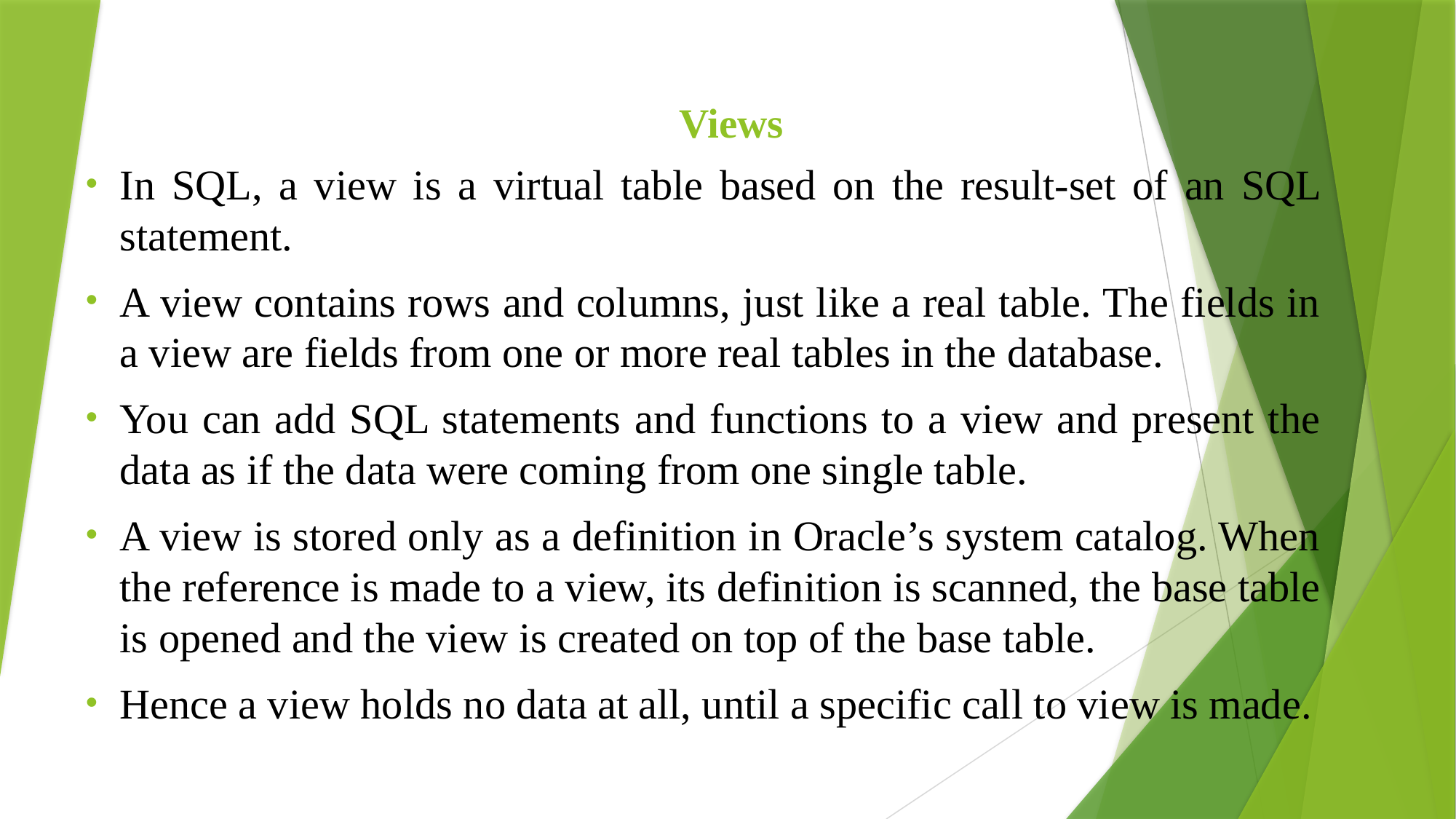

# Views
In SQL, a view is a virtual table based on the result-set of an SQL statement.
A view contains rows and columns, just like a real table. The fields in a view are fields from one or more real tables in the database.
You can add SQL statements and functions to a view and present the data as if the data were coming from one single table.
A view is stored only as a definition in Oracle’s system catalog. When the reference is made to a view, its definition is scanned, the base table is opened and the view is created on top of the base table.
Hence a view holds no data at all, until a specific call to view is made.